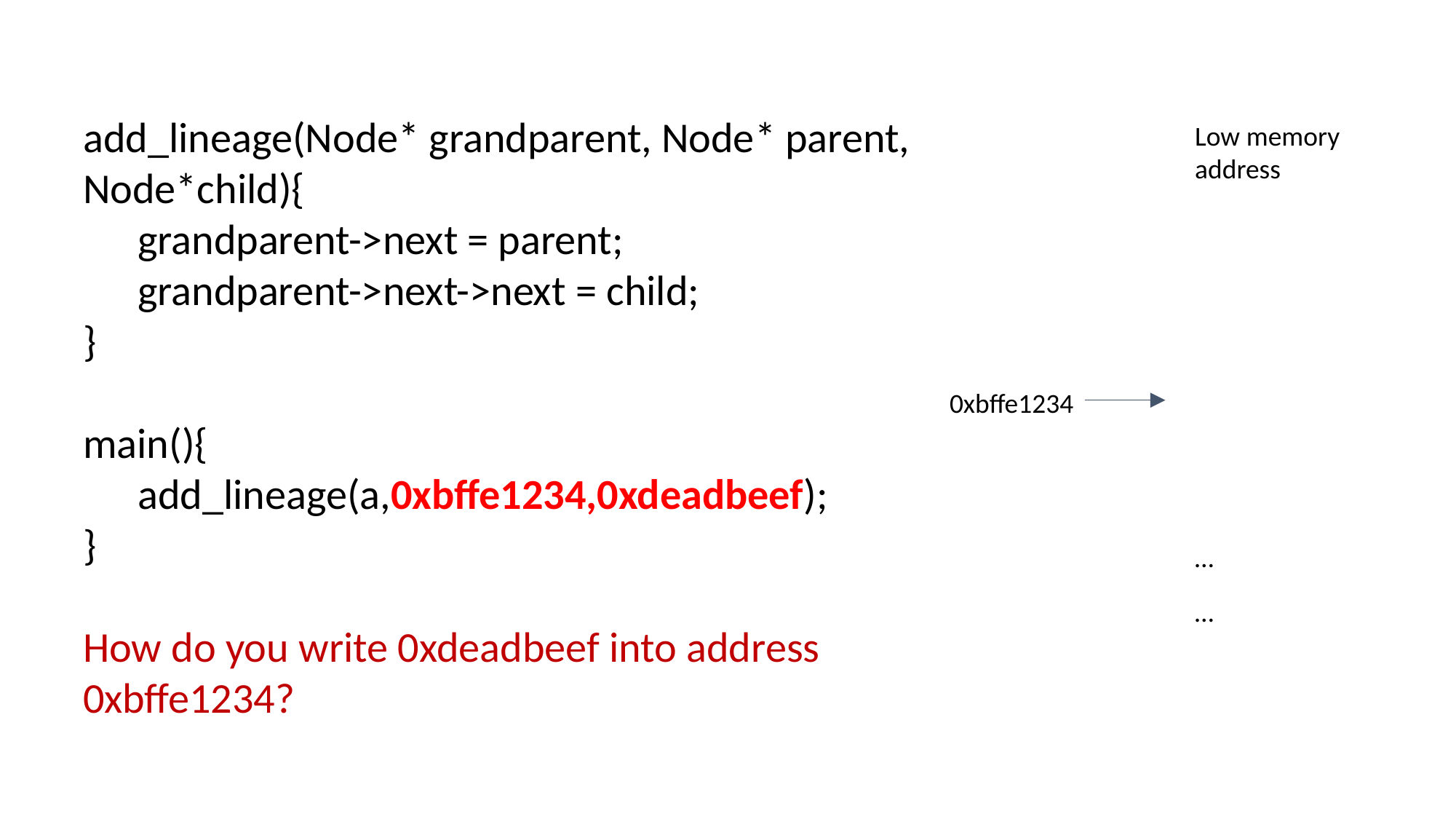

add_lineage(Node* grandparent, Node* parent, Node*child){
grandparent->next = parent;
grandparent->next->next = child;
}

main(){
add_lineage(a,0xbffe1234,0xdeadbeef);
}

How do you write 0xdeadbeef into address 0xbffe1234?

Low memory address
|  |
| --- |
|  |
|  |
|  |
|  |
|  |
| … |
| … |
0xbffe1234